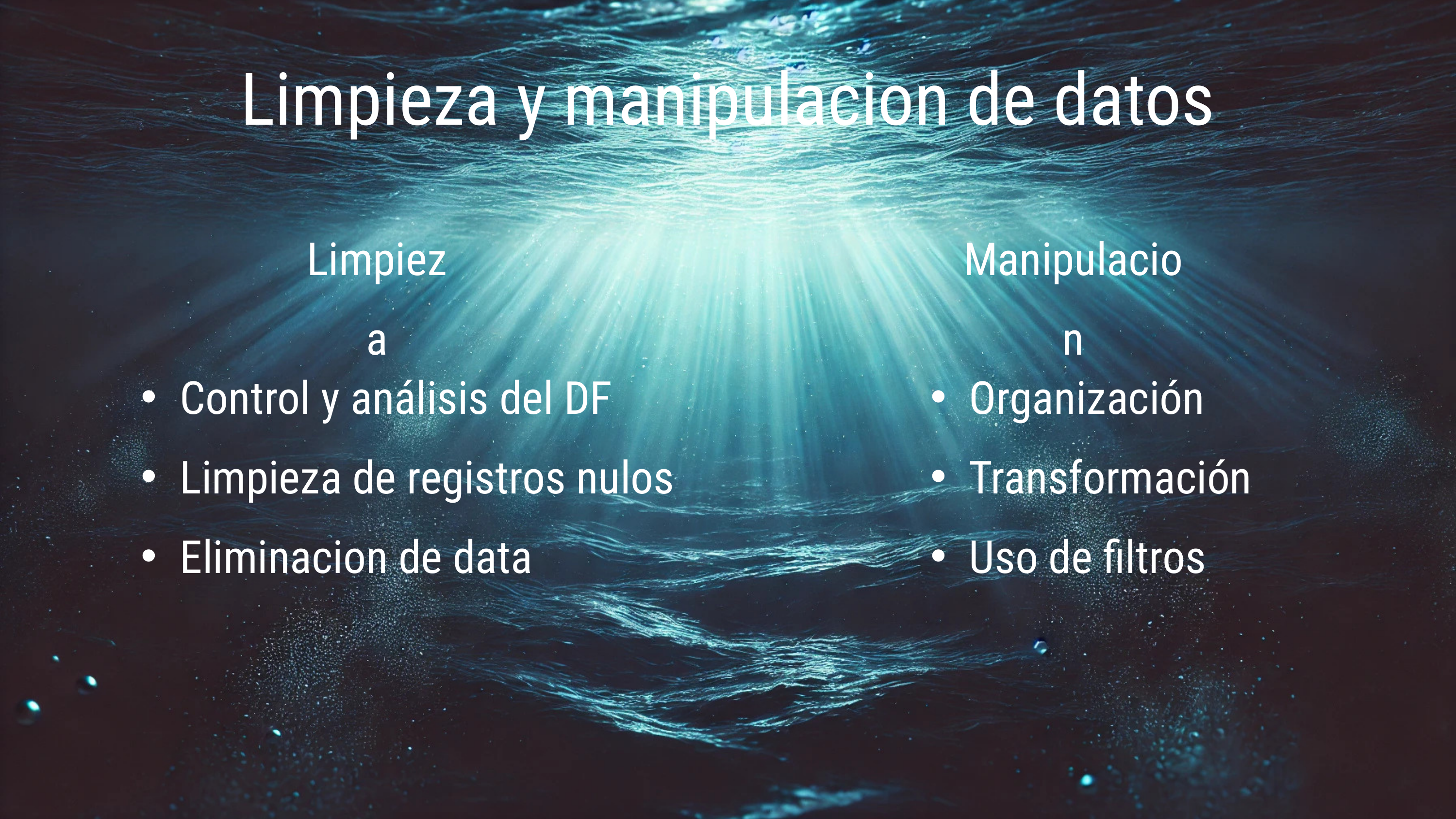

Limpieza y manipulacion de datos
Limpieza
Manipulacion
Control y análisis del DF
Limpieza de registros nulos
Eliminacion de data
Organización
Transformación
Uso de filtros